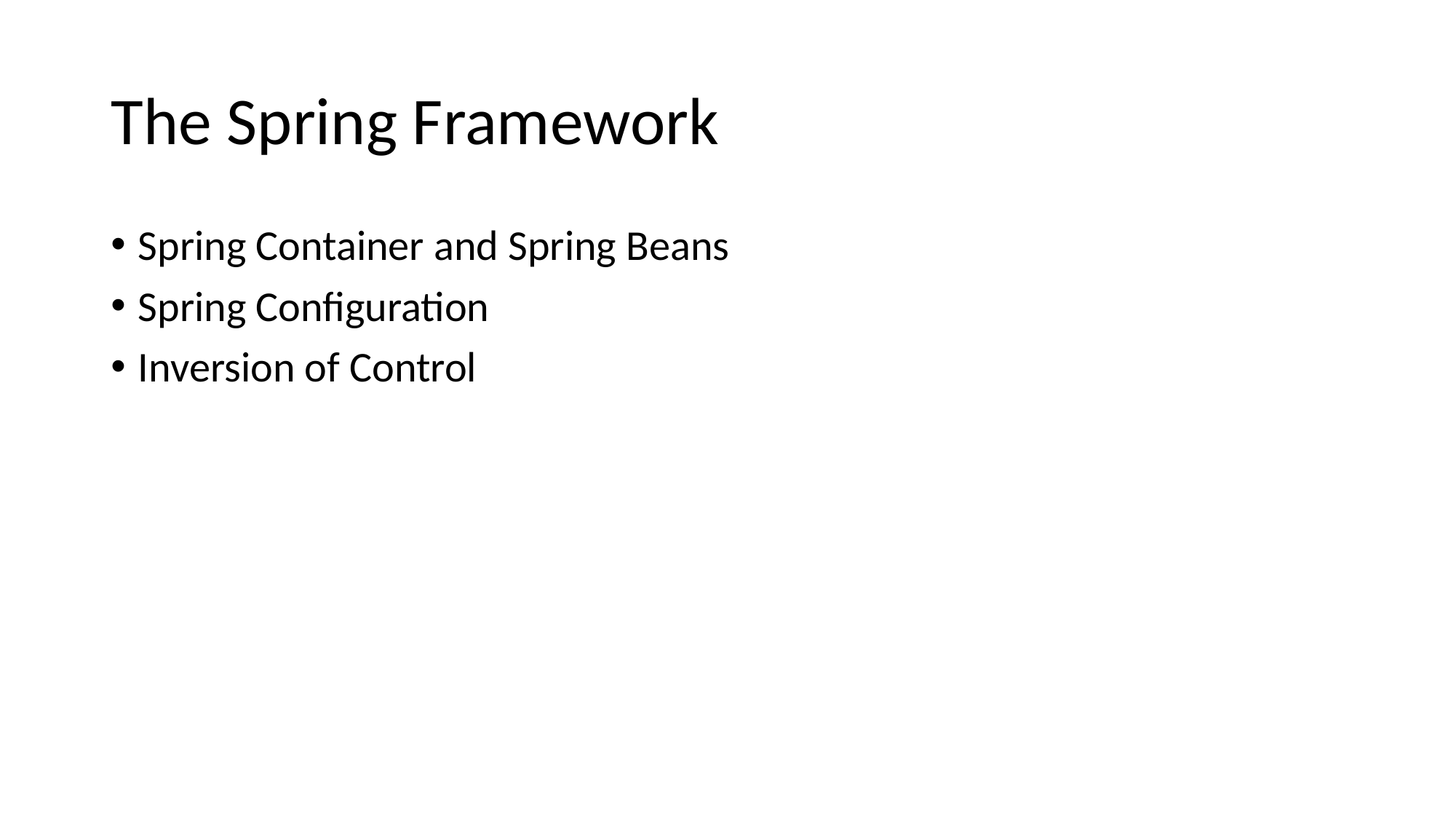

# The Spring Framework
Spring Container and Spring Beans
Spring Configuration
Inversion of Control